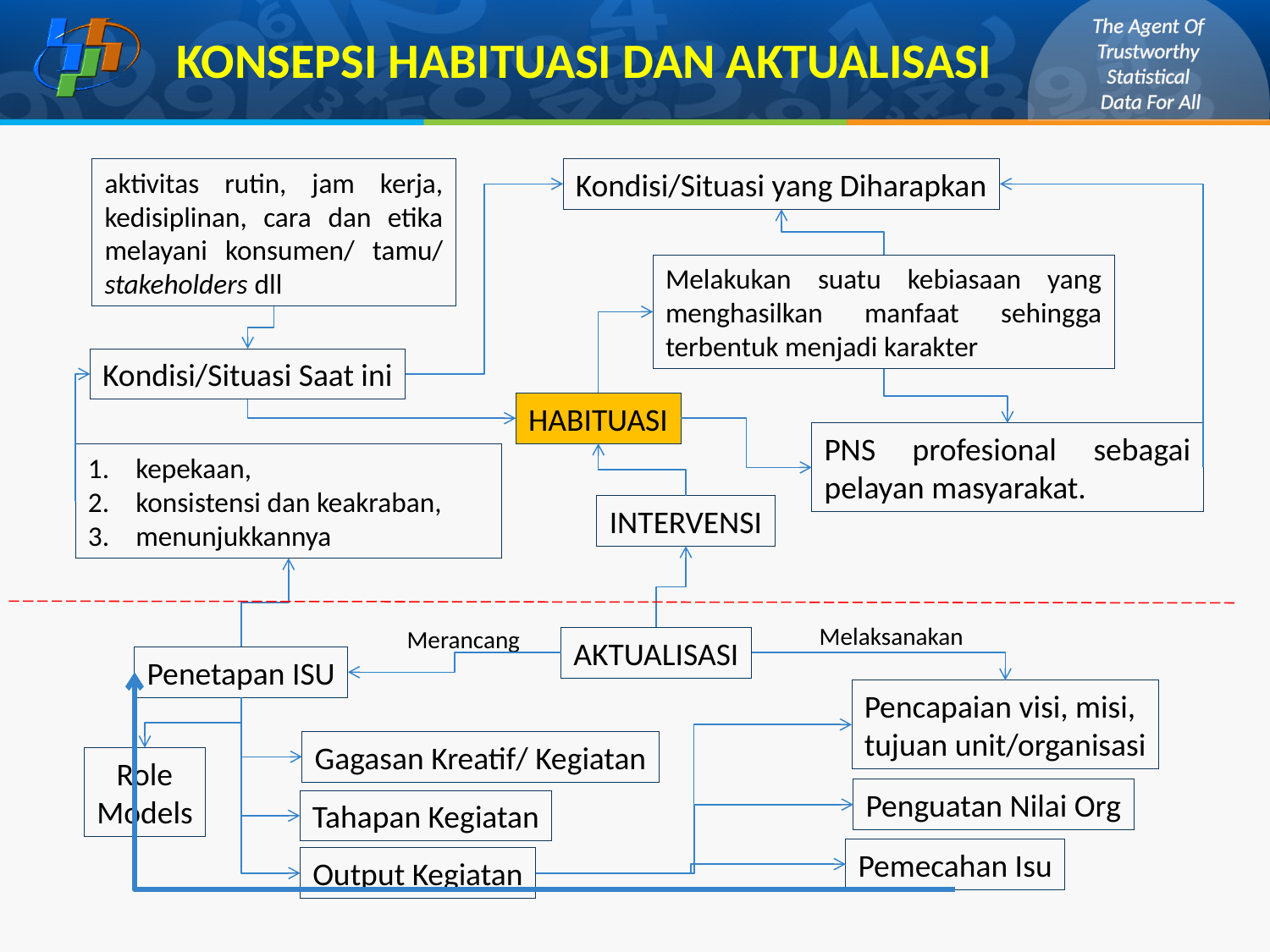

# KONSEPSI HABITUASI DAN AKTUALISASI
aktivitas rutin, jam kerja, kedisiplinan, cara dan etika melayani konsumen/ tamu/ stakeholders dll
Kondisi/Situasi yang Diharapkan
Melakukan suatu kebiasaan yang menghasilkan manfaat sehingga terbentuk menjadi karakter
Kondisi/Situasi Saat ini
HABITUASI
PNS profesional sebagai pelayan masyarakat.
kepekaan,
konsistensi dan keakraban,
menunjukkannya
INTERVENSI
Melaksanakan
Merancang
AKTUALISASI
Penetapan ISU
Pencapaian visi, misi,
tujuan unit/organisasi
Gagasan Kreatif/ Kegiatan
Role
Models
Penguatan Nilai Org
Tahapan Kegiatan
Pemecahan Isu
Output Kegiatan